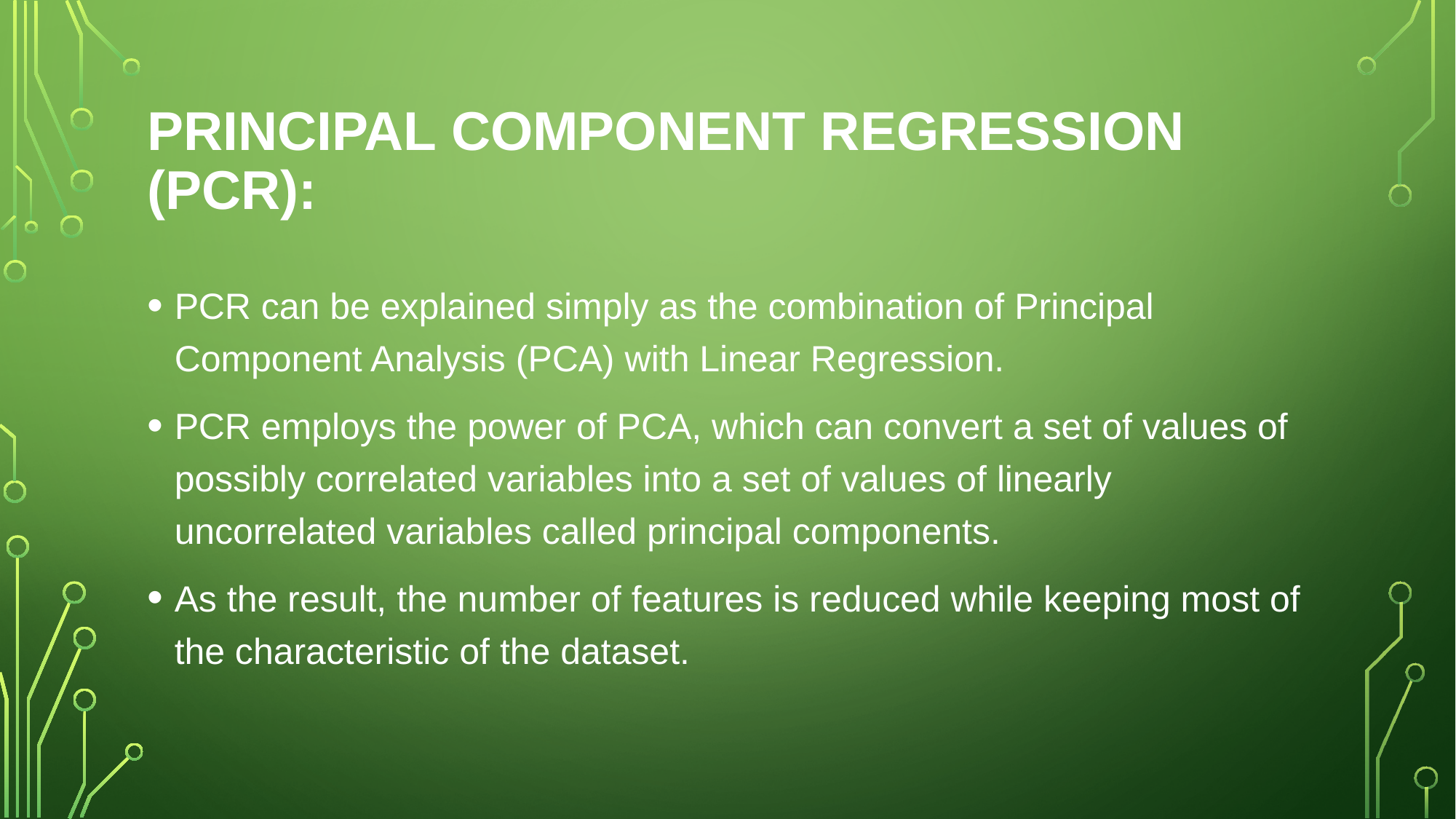

# Principal Component Regression (PCR):
PCR can be explained simply as the combination of Principal Component Analysis (PCA) with Linear Regression.
PCR employs the power of PCA, which can convert a set of values of possibly correlated variables into a set of values of linearly uncorrelated variables called principal components.
As the result, the number of features is reduced while keeping most of the characteristic of the dataset.